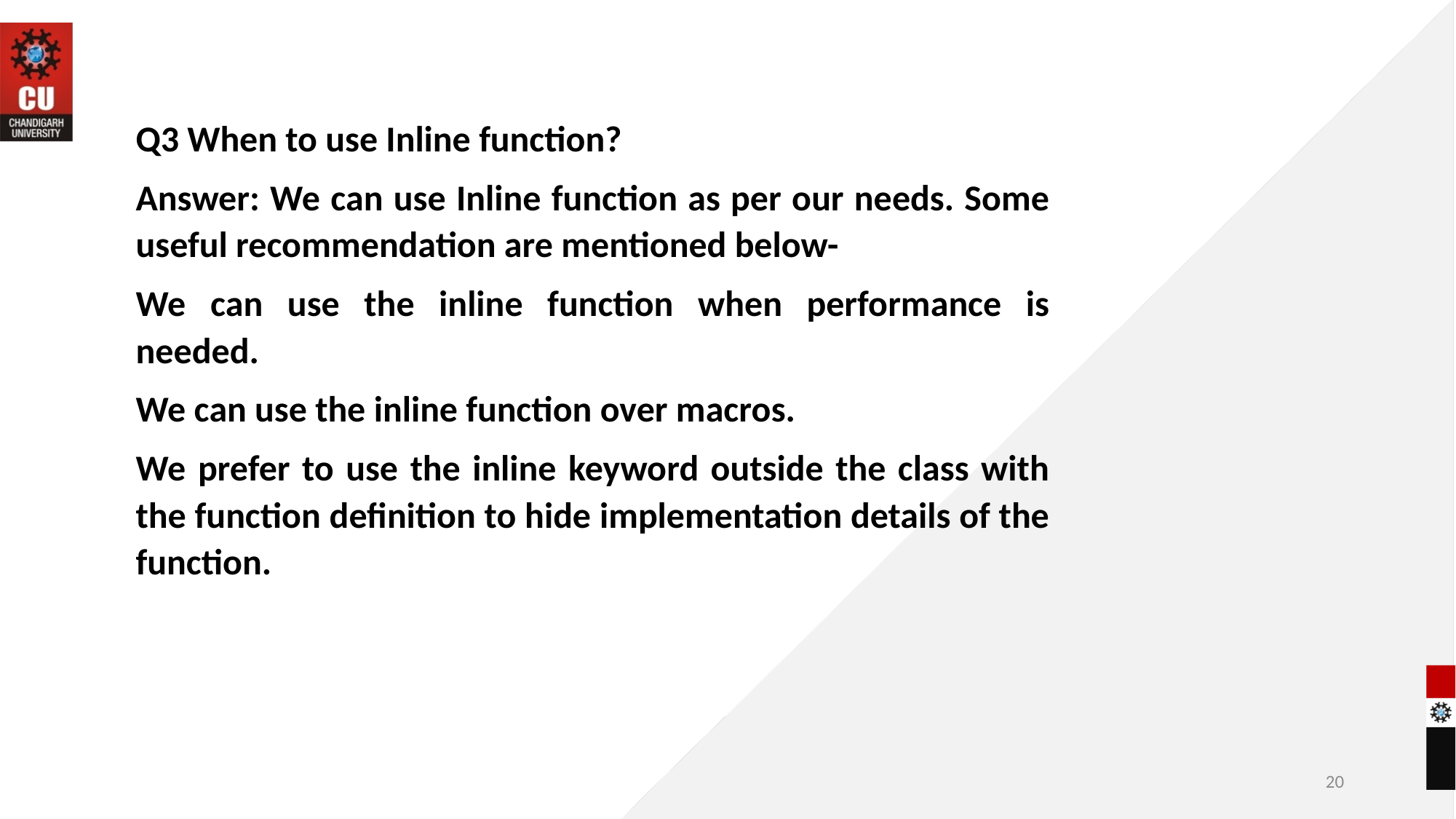

Q3 When to use Inline function?
Answer: We can use Inline function as per our needs. Some useful recommendation are mentioned below-
We can use the inline function when performance is needed.
We can use the inline function over macros.
We prefer to use the inline keyword outside the class with the function definition to hide implementation details of the function.

20